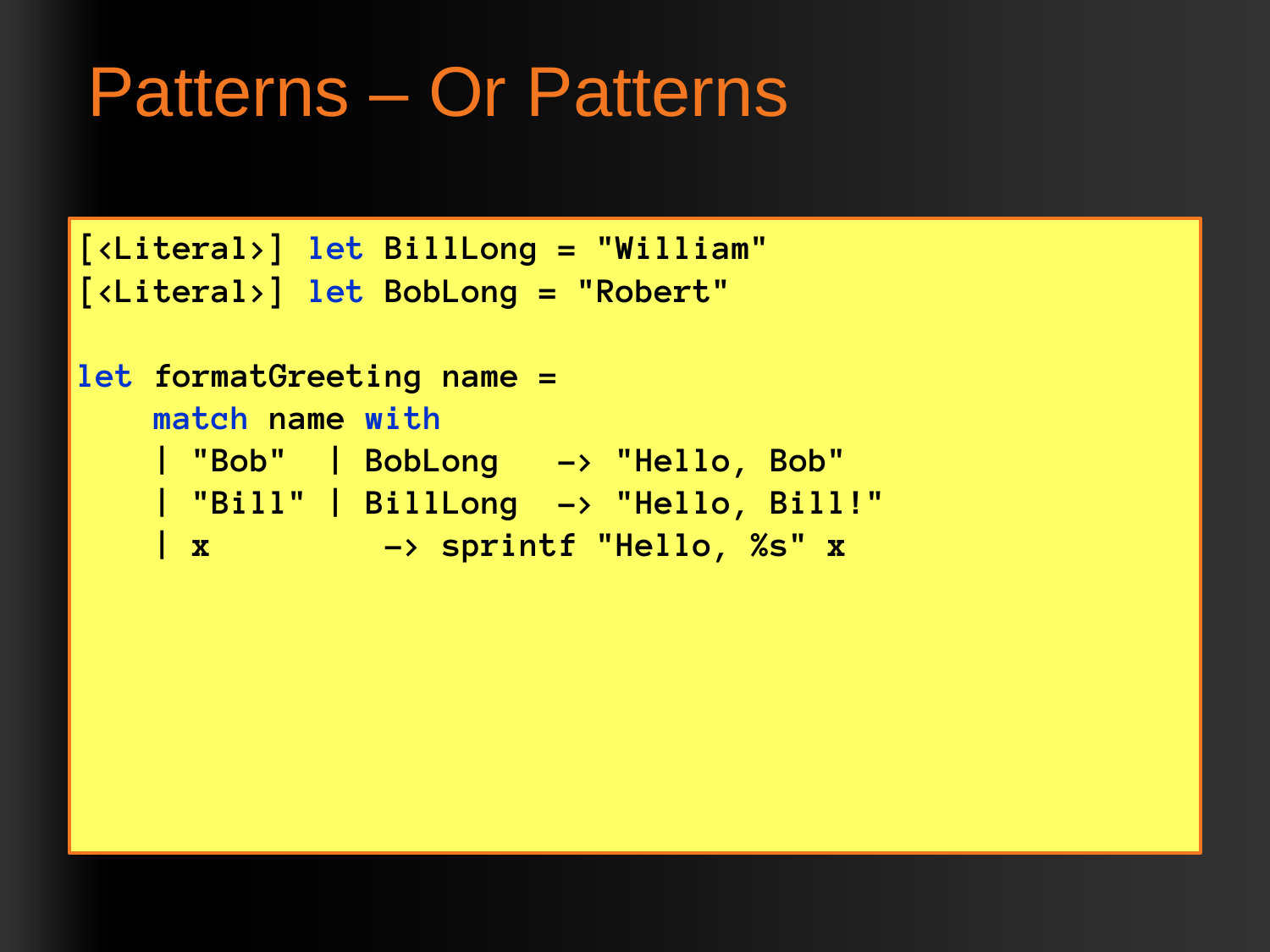

# Patterns – Or Patterns
[<Literal>] let BillLong = "William"
[<Literal>] let BobLong = "Robert"

let formatGreeting name =
    match name with
    | "Bob"  | BobLong   -> "Hello, Bob"
    | "Bill" | BillLong  -> "Hello, Bill!"
    | x         -> sprintf "Hello, %s" x